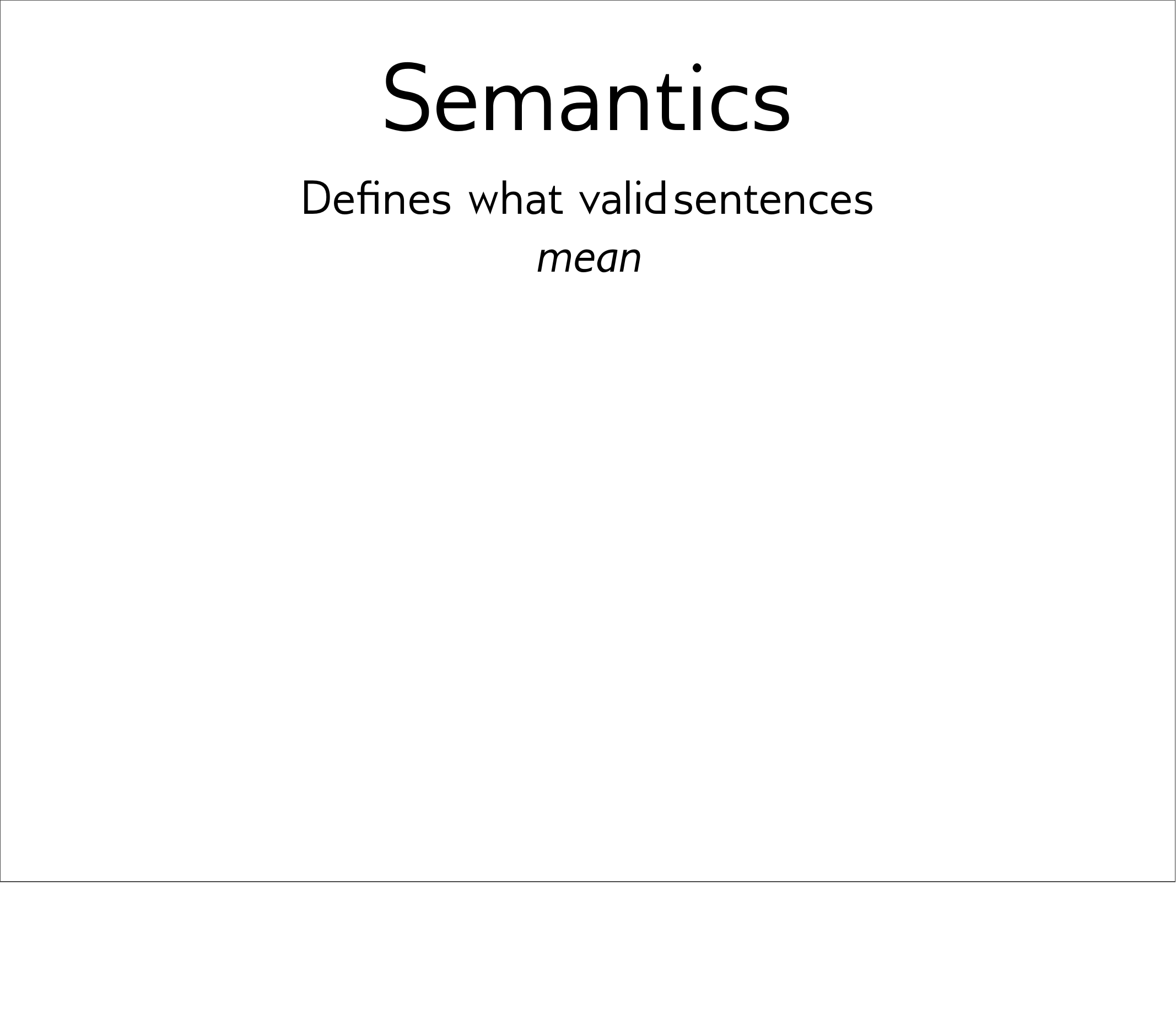

# Semantics
Defines what valid	sentences mean